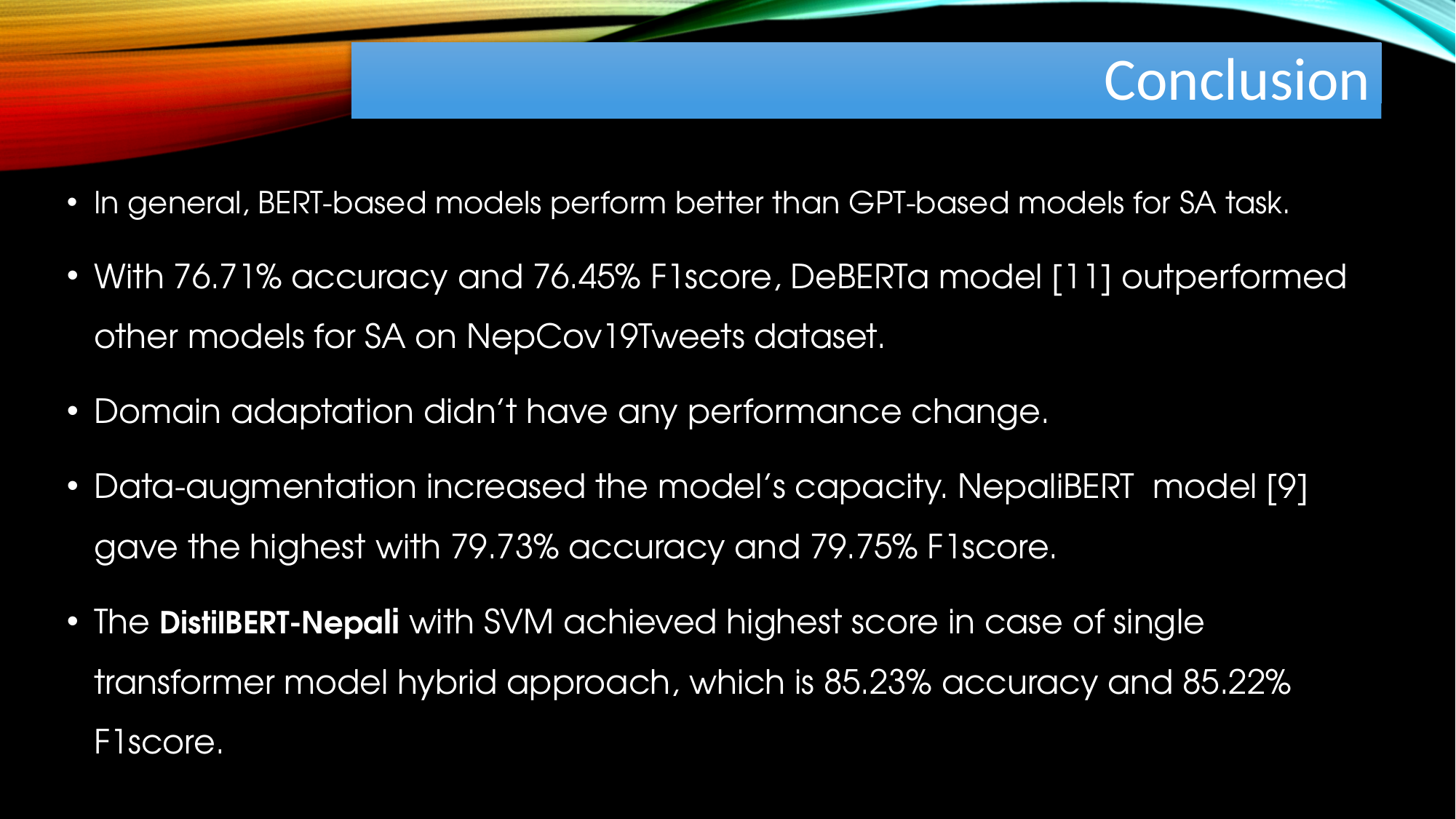

# Conclusion
In general, BERT-based models perform better than GPT-based models for SA task.
With 76.71% accuracy and 76.45% F1score, DeBERTa model [11] outperformed other models for SA on NepCov19Tweets dataset.
Domain adaptation didn’t have any performance change.
Data-augmentation increased the model’s capacity. NepaliBERT  model [9] gave the highest with 79.73% accuracy and 79.75% F1score.
The DistilBERT-Nepali with SVM achieved highest score in case of single transformer model hybrid approach, which is 85.23% accuracy and 85.22% F1score.